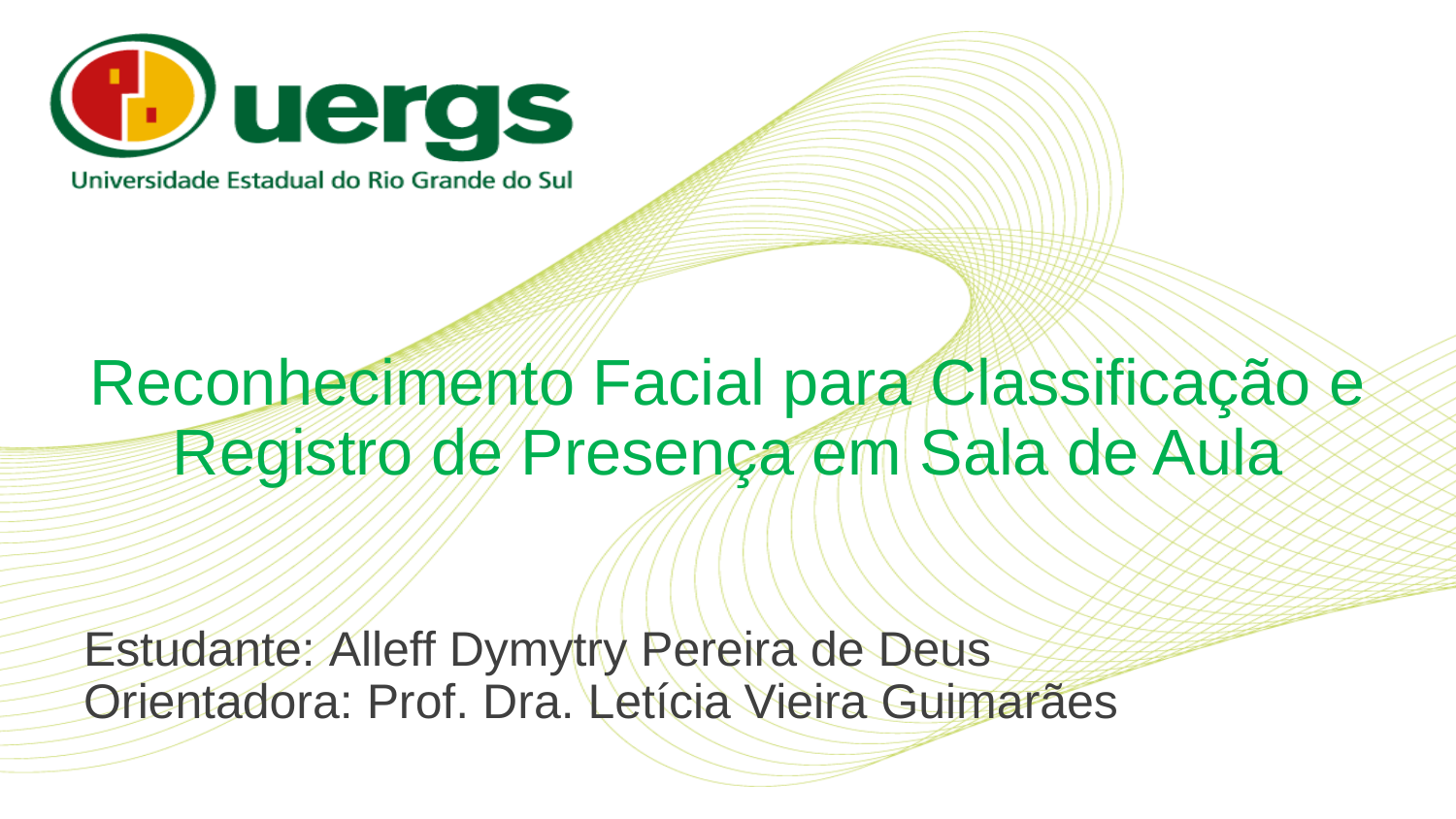

# Reconhecimento Facial para Classificação e Registro de Presença em Sala de Aula
Estudante: Alleff Dymytry Pereira de Deus
Orientadora: Prof. Dra. Letícia Vieira Guimarães